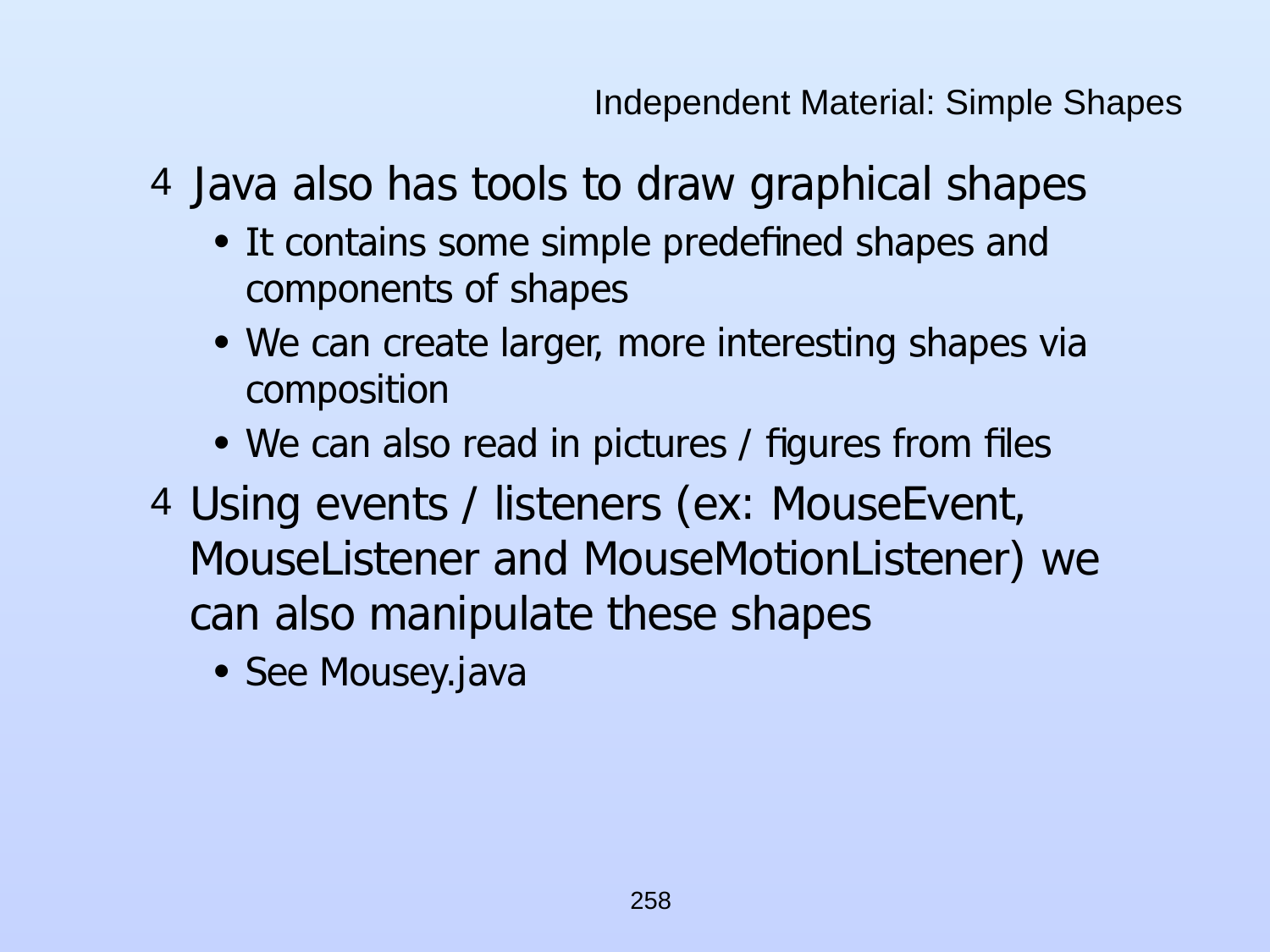

# Independent Material: Simple Shapes
Java also has tools to draw graphical shapes
It contains some simple predefined shapes and components of shapes
We can create larger, more interesting shapes via composition
We can also read in pictures / figures from files
Using events / listeners (ex: MouseEvent, MouseListener and MouseMotionListener) we can also manipulate these shapes
See Mousey.java
258